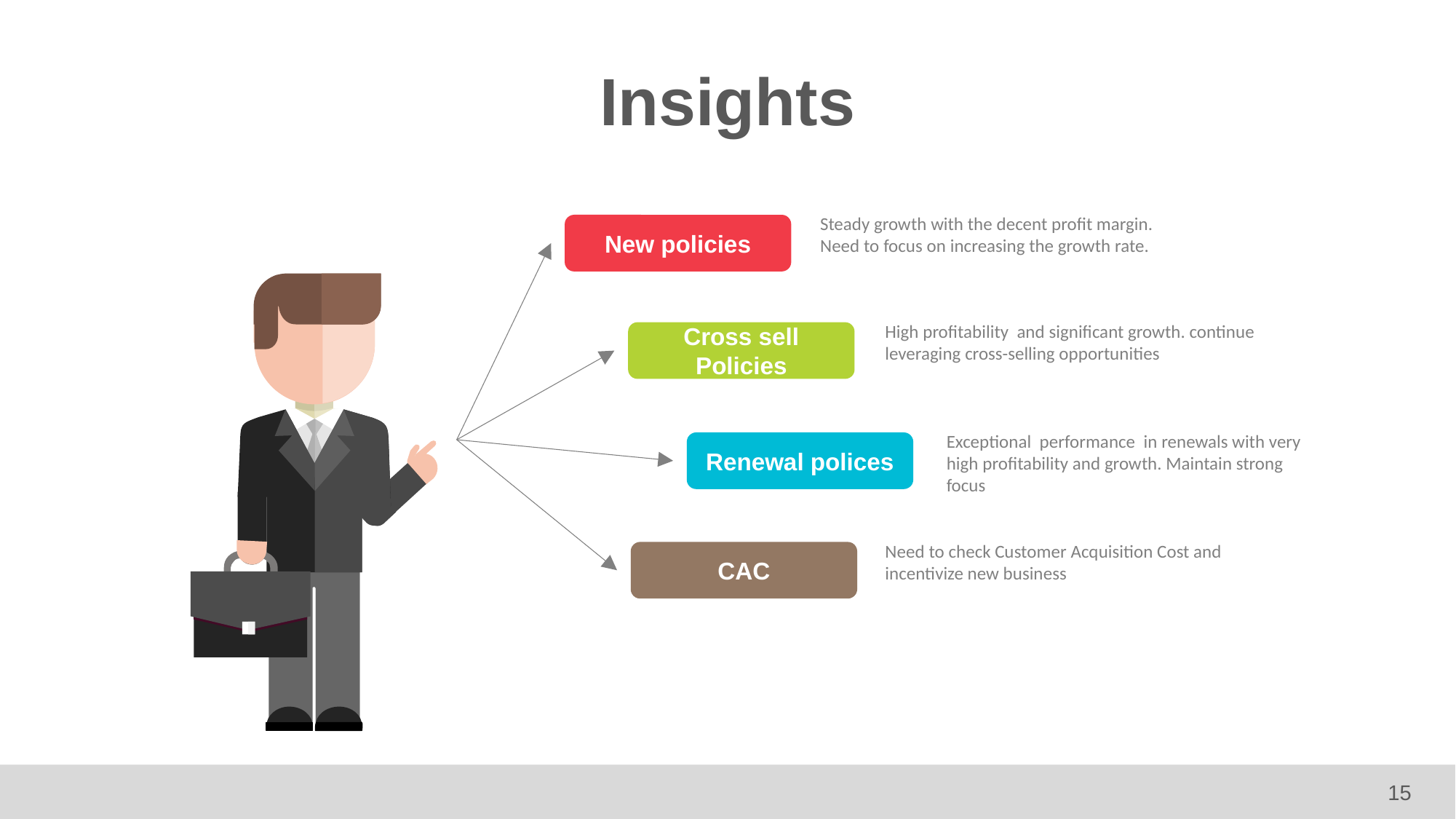

Insights
Steady growth with the decent profit margin. Need to focus on increasing the growth rate.
New policies

High profitability  and significant growth. continue leveraging cross-selling opportunities
Cross sell Policies
Exceptional  performance  in renewals with very high profitability and growth. Maintain strong focus
Renewal polices
Need to check Customer Acquisition Cost and incentivize new business
CAC

15